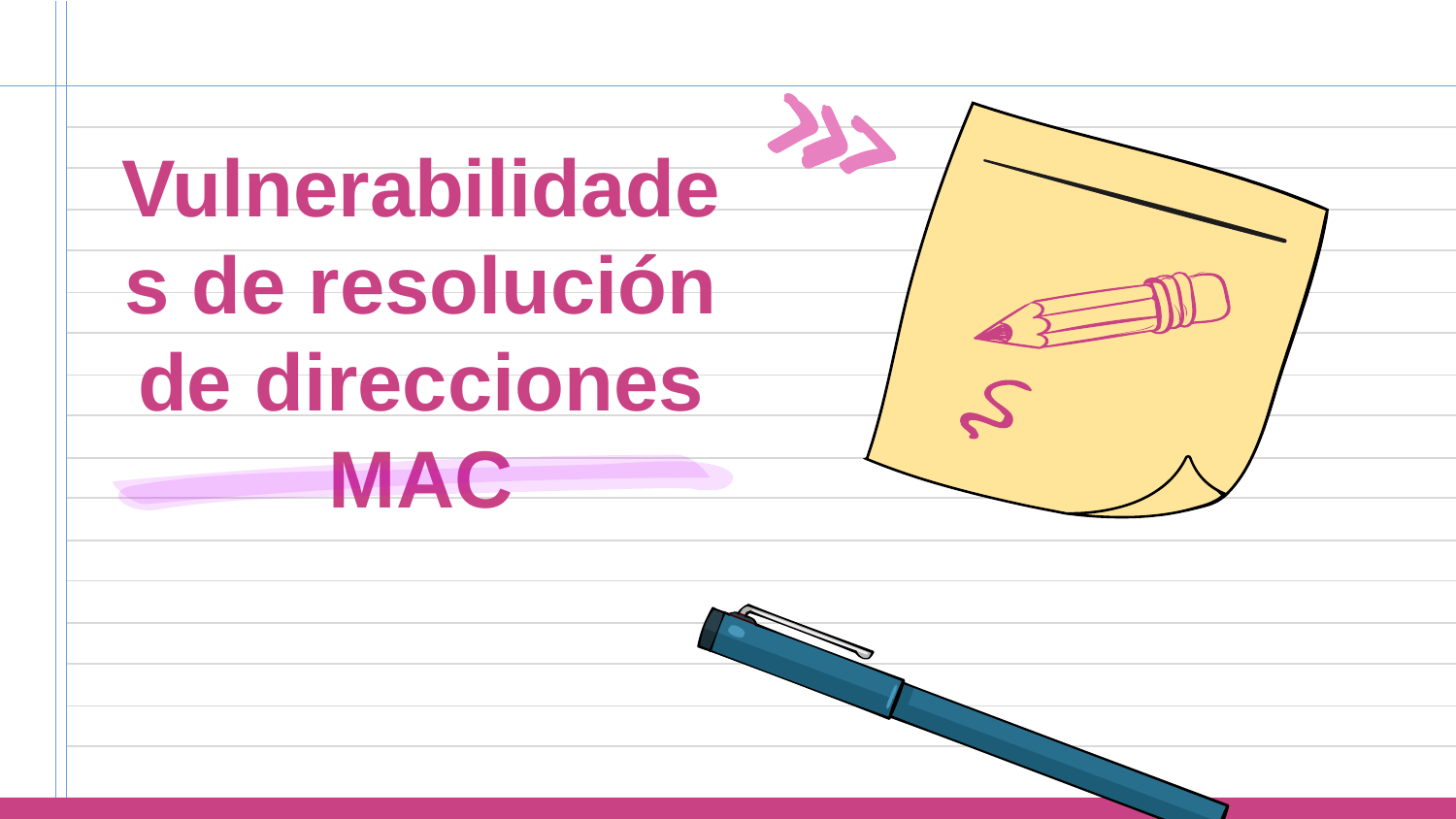

# Vulnerabilidades de resolución de direcciones MAC